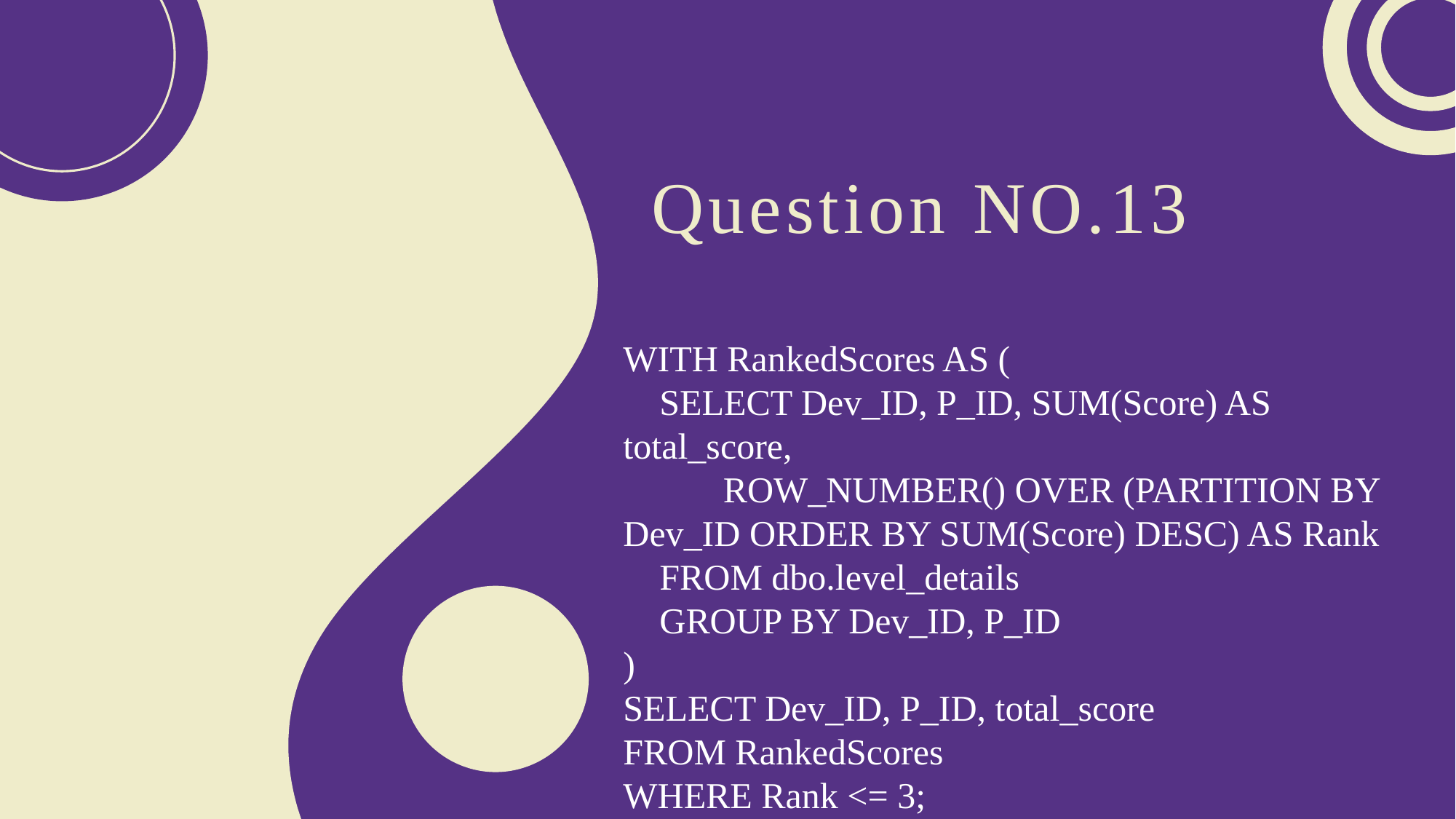

Question NO.13
WITH RankedScores AS (
    SELECT Dev_ID, P_ID, SUM(Score) AS total_score,
           ROW_NUMBER() OVER (PARTITION BY Dev_ID ORDER BY SUM(Score) DESC) AS Rank
    FROM dbo.level_details
    GROUP BY Dev_ID, P_ID
)
SELECT Dev_ID, P_ID, total_score
FROM RankedScores
WHERE Rank <= 3;